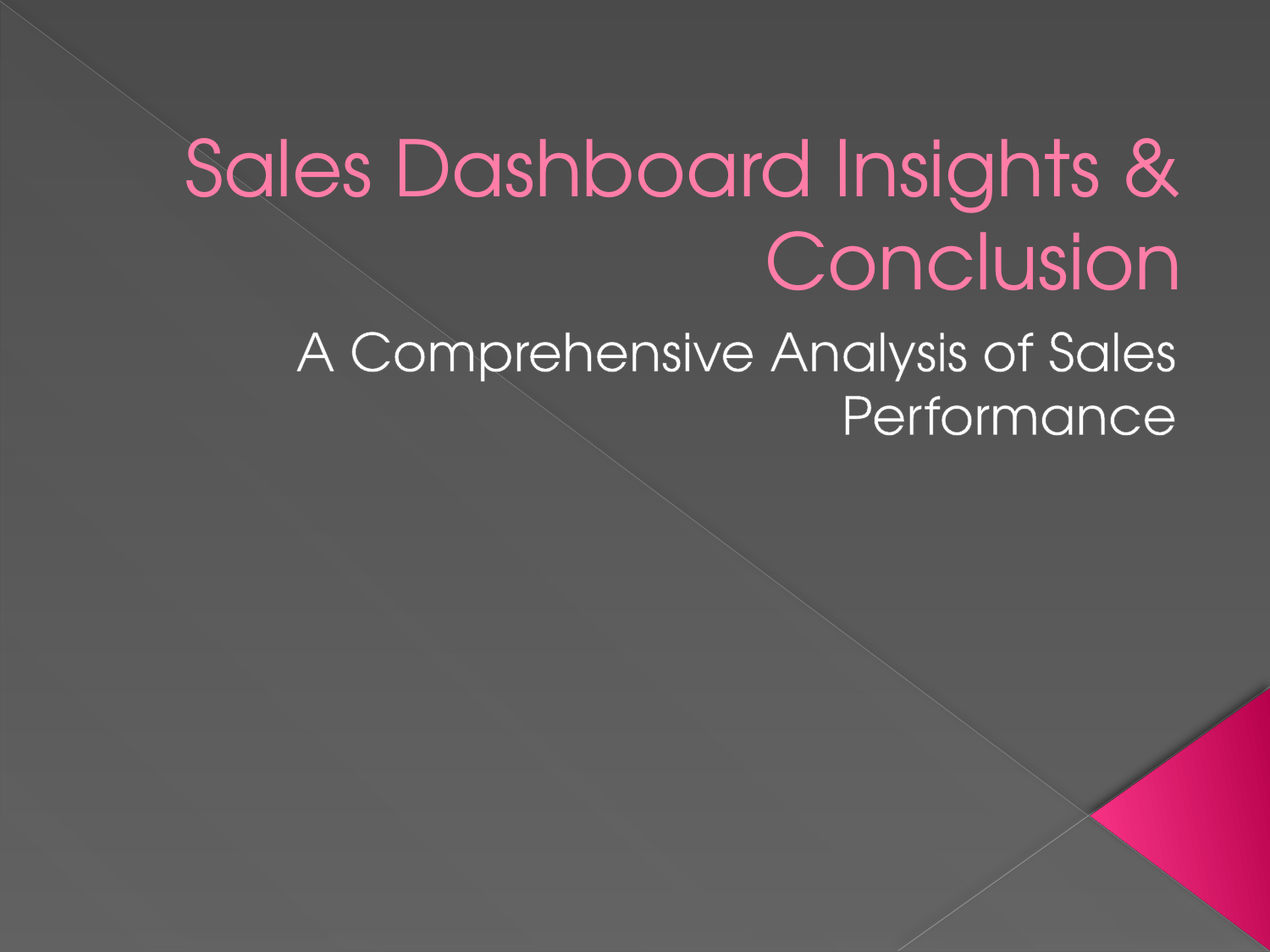

# Sales Dashboard Insights & Conclusion
A Comprehensive Analysis of Sales Performance